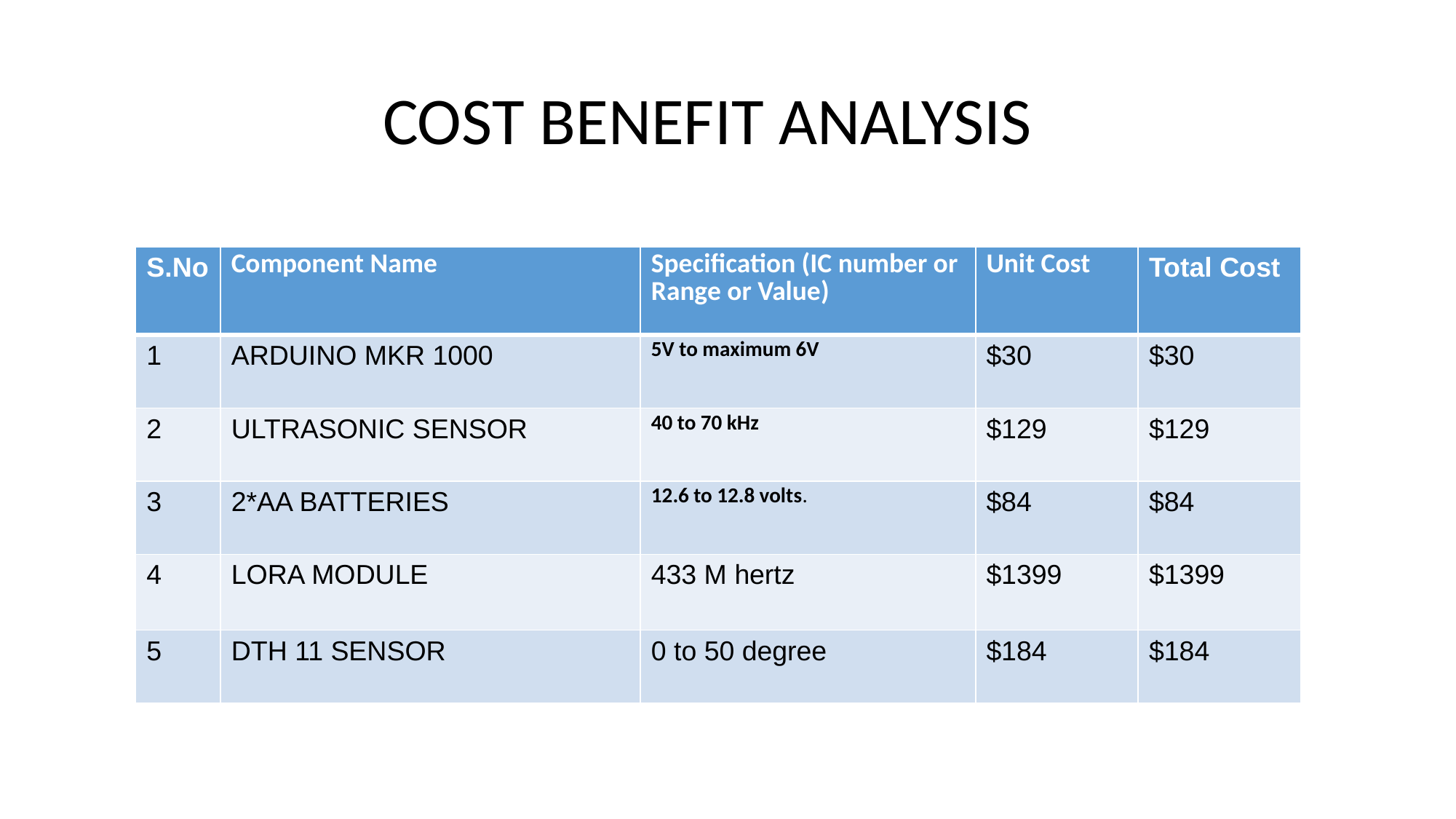

# COST BENEFIT ANALYSIS

| S.No | Component Name | Specification (IC number or Range or Value) | Unit Cost | Total Cost |
| --- | --- | --- | --- | --- |
| 1 | ARDUINO MKR 1000 | 5V to maximum 6V | $30 | $30 |
| 2 | ULTRASONIC SENSOR | 40 to 70 kHz | $129 | $129 |
| 3 | 2\*AA BATTERIES | 12.6 to 12.8 volts. | $84 | $84 |
| 4 | LORA MODULE | 433 M hertz | $1399 | $1399 |
| 5 | DTH 11 SENSOR | 0 to 50 degree | $184 | $184 |